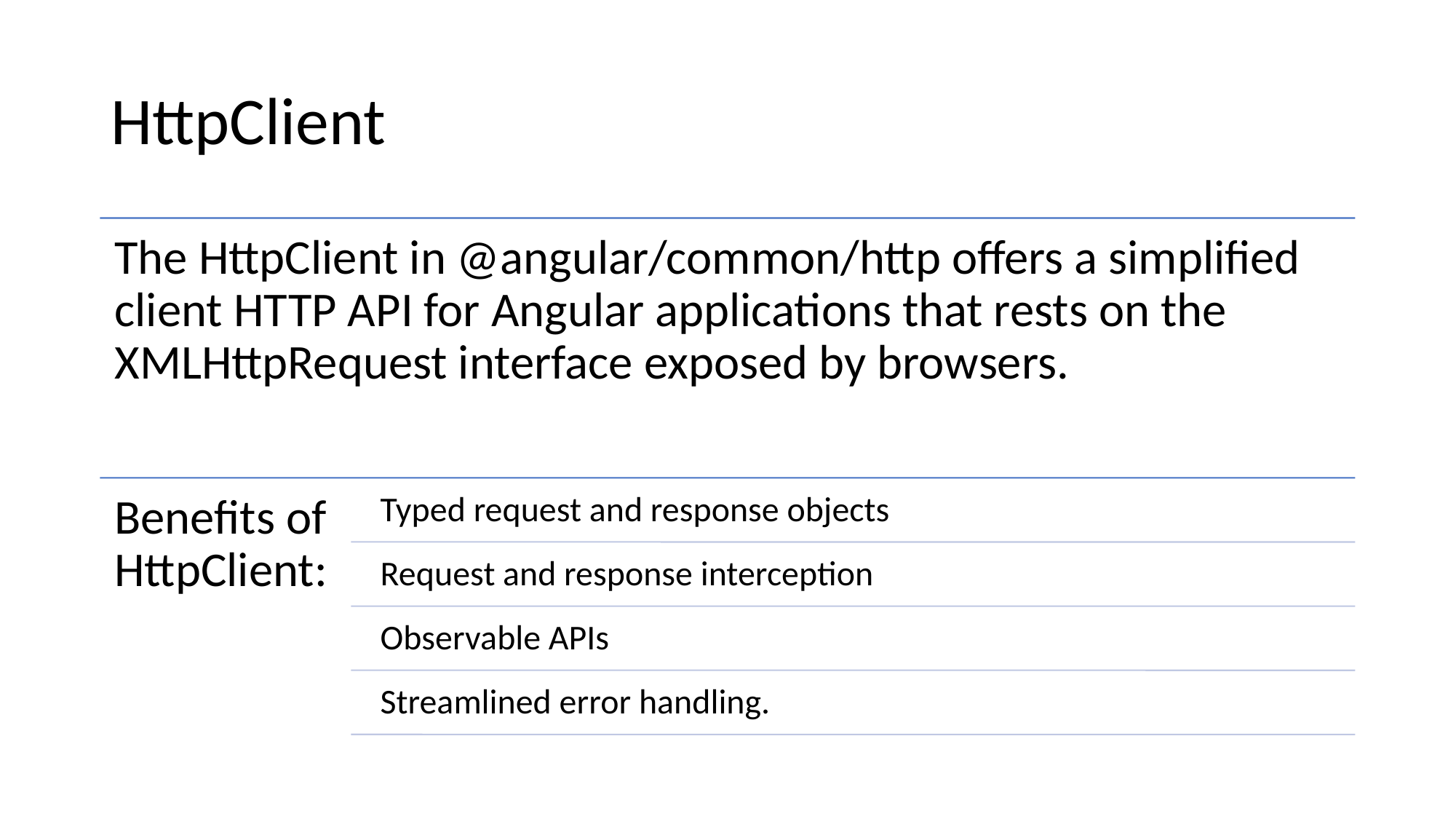

# HttpClient
The HttpClient in @angular/common/http offers a simplified client HTTP API for Angular applications that rests on the XMLHttpRequest interface exposed by browsers.
Benefits of HttpClient:
Typed request and response objects
Request and response interception
Observable APIs
Streamlined error handling.